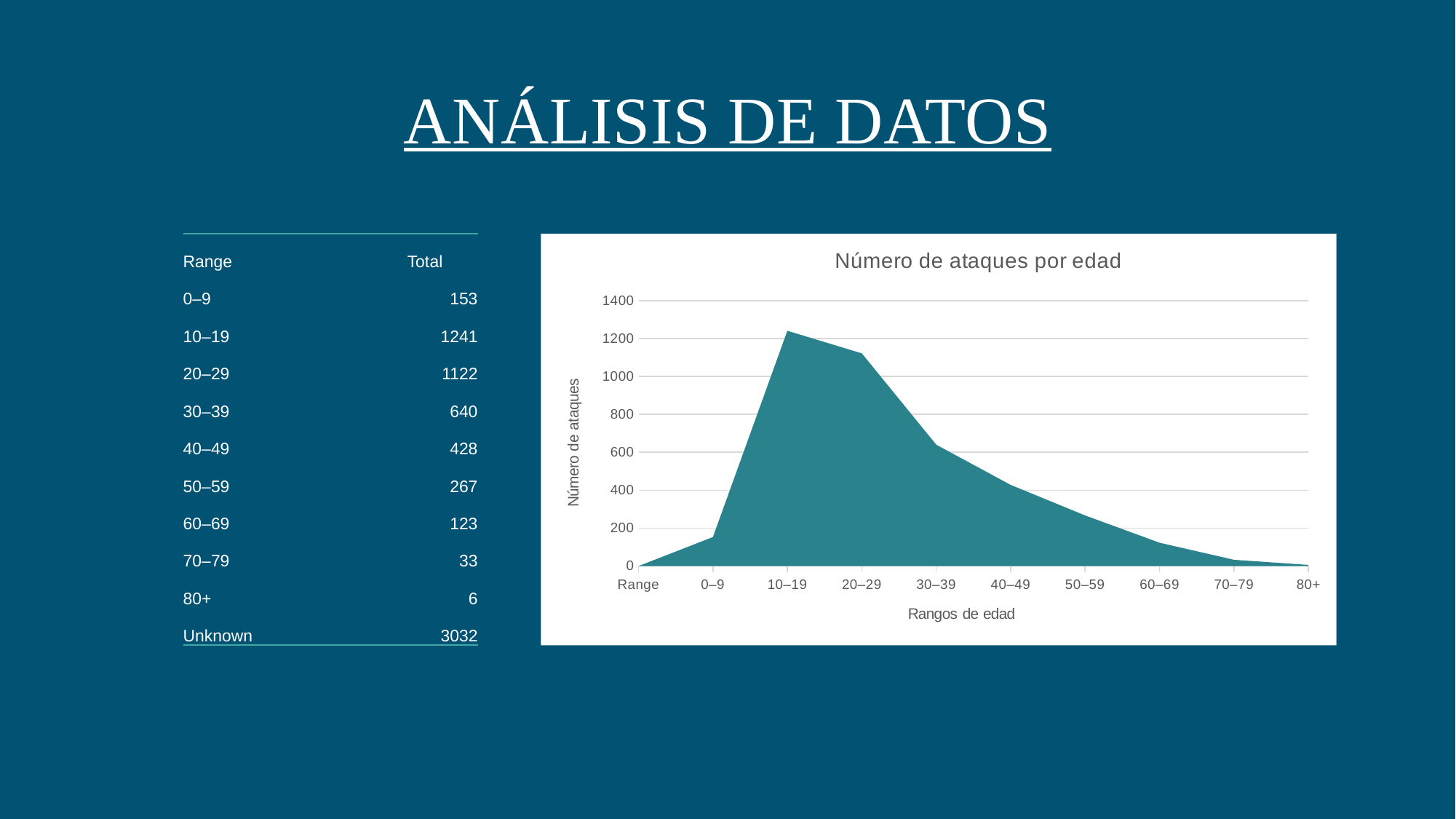

# ANÁLISIS DE DATOS
| Range | Total |
| --- | --- |
| 0–9 | 153 |
| 10–19 | 1241 |
| 20–29 | 1122 |
| 30–39 | 640 |
| 40–49 | 428 |
| 50–59 | 267 |
| 60–69 | 123 |
| 70–79 | 33 |
| 80+ | 6 |
| Unknown | 3032 |

### Chart: Número de ataques por edad

| Category |  |  |
|---|---|---|
| Range | 0.0 | None |
| 0–9 | 153.0 | None |
| 10–19 | 1241.0 | None |
| 20–29 | 1122.0 | None |
| 30–39 | 640.0 | None |
| 40–49 | 428.0 | None |
| 50–59 | 267.0 | None |
| 60–69 | 123.0 | None |
| 70–79 | 33.0 | None |
| 80+ | 6.0 | None |